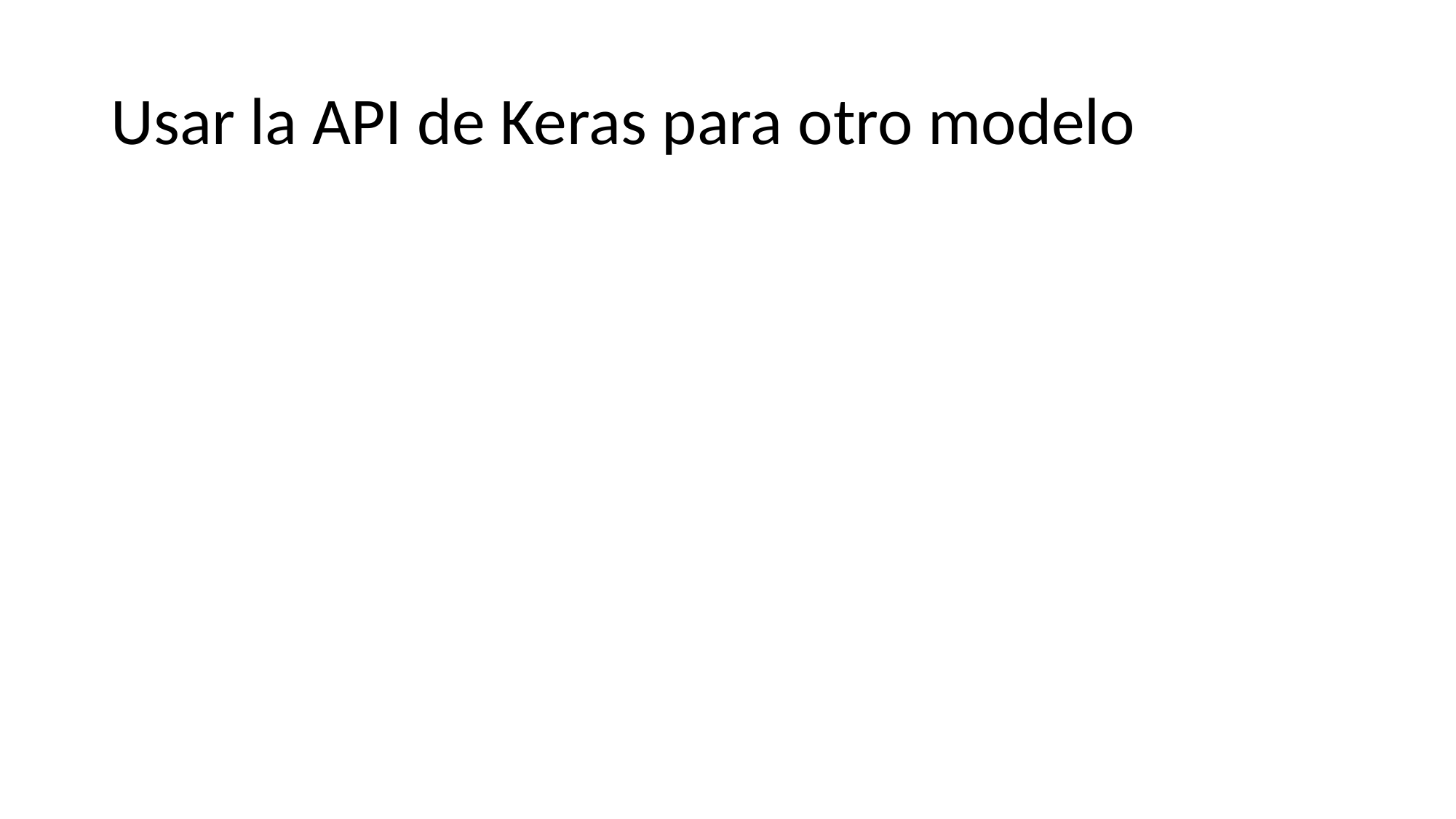

# Usar la API de Keras para otro modelo